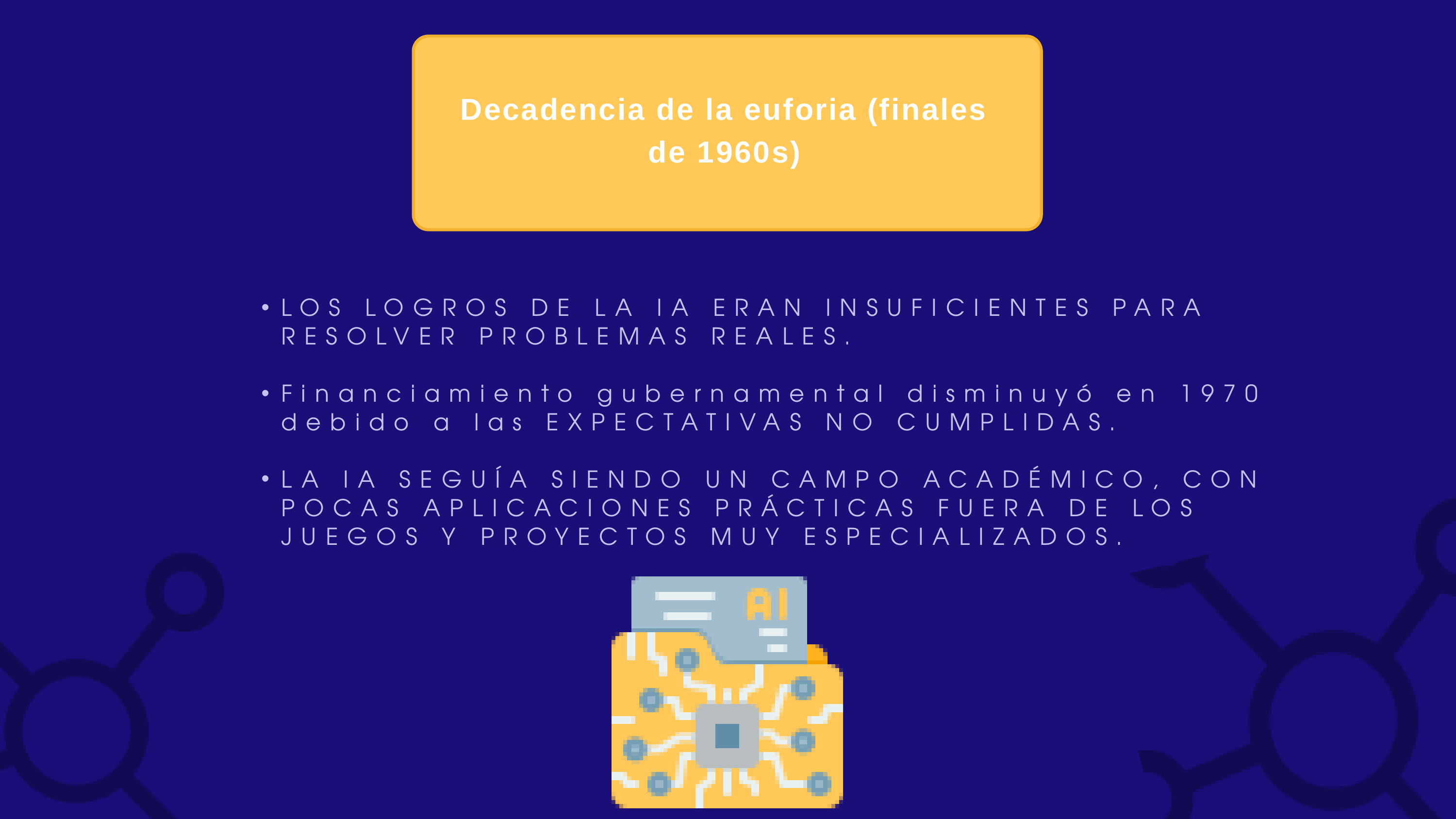

Decadencia de la euforia (finales de 1960s)
LOS LOGROS DE LA IA ERAN INSUFICIENTES PARA RESOLVER PROBLEMAS REALES.

Financiamiento gubernamental disminuyó en 1970 debido a las EXPECTATIVAS NO CUMPLIDAS.

LA IA SEGUÍA SIENDO UN CAMPO ACADÉMICO, CON POCAS APLICACIONES PRÁCTICAS FUERA DE LOS JUEGOS Y PROYECTOS MUY ESPECIALIZADOS.